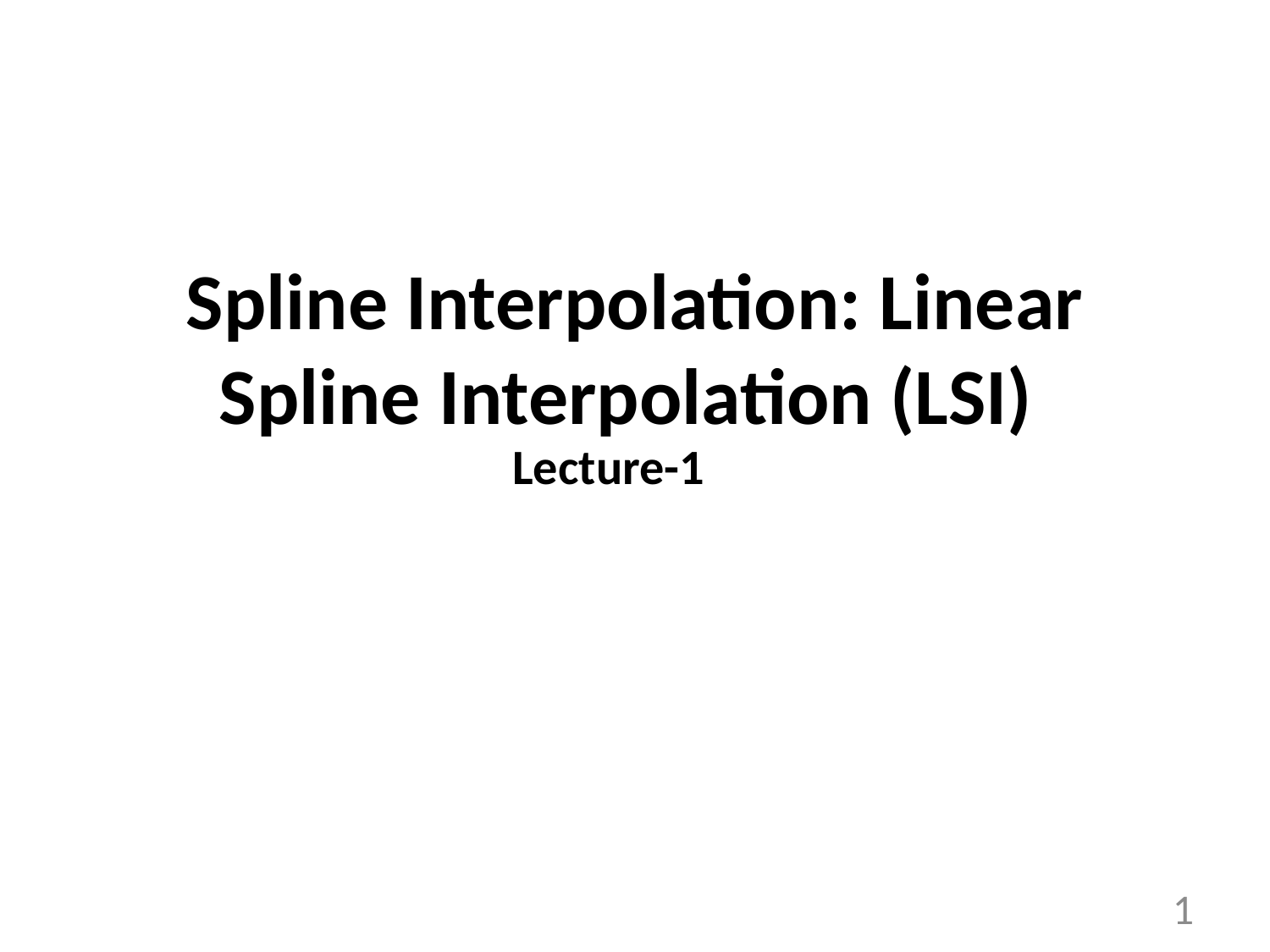

# Spline Interpolation: Linear Spline Interpolation (LSI)
Lecture-1
1